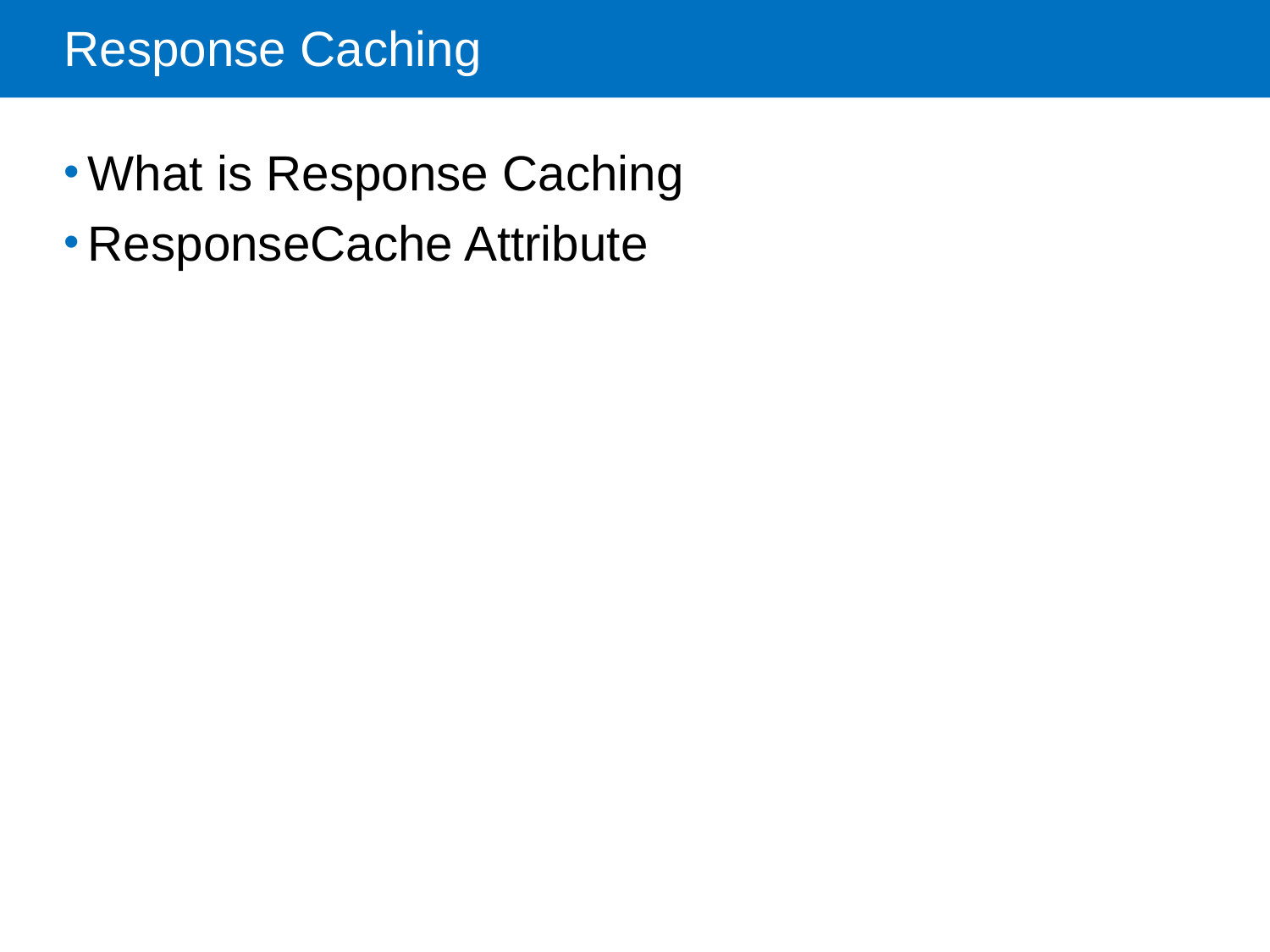

# Response Caching
What is Response Caching
ResponseCache Attribute